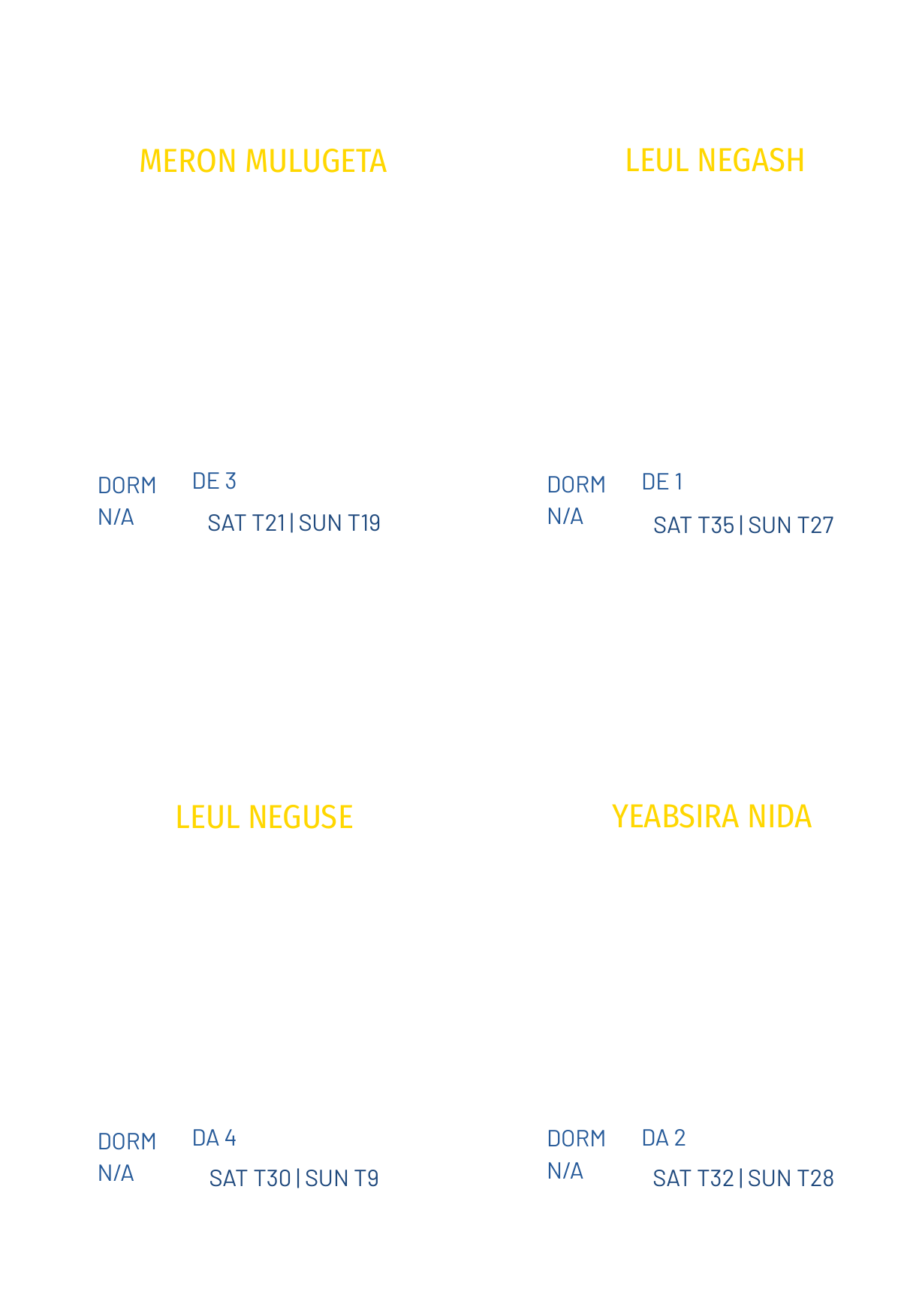

LEUL NEGASH
MERON MULUGETA
GEORGE MASON UNIVERSITY CAMPUS MINISTRY
NEW
PARTICIPANT
PARTICIPANT
DE 3
DE 1
DORM
DORM
N/A
N/A
SAT T21 | SUN T19
SAT T35 | SUN T27
YEABSIRA NIDA
LEUL NEGUSE
GEORGE MASON UNIVERSITY CAMPUS MINISTRY
VIRTUAL CAMPUS MINISTRY (VCM)
PARTICIPANT
PARTICIPANT
DA 4
DA 2
DORM
DORM
N/A
N/A
SAT T30 | SUN T9
SAT T32 | SUN T28